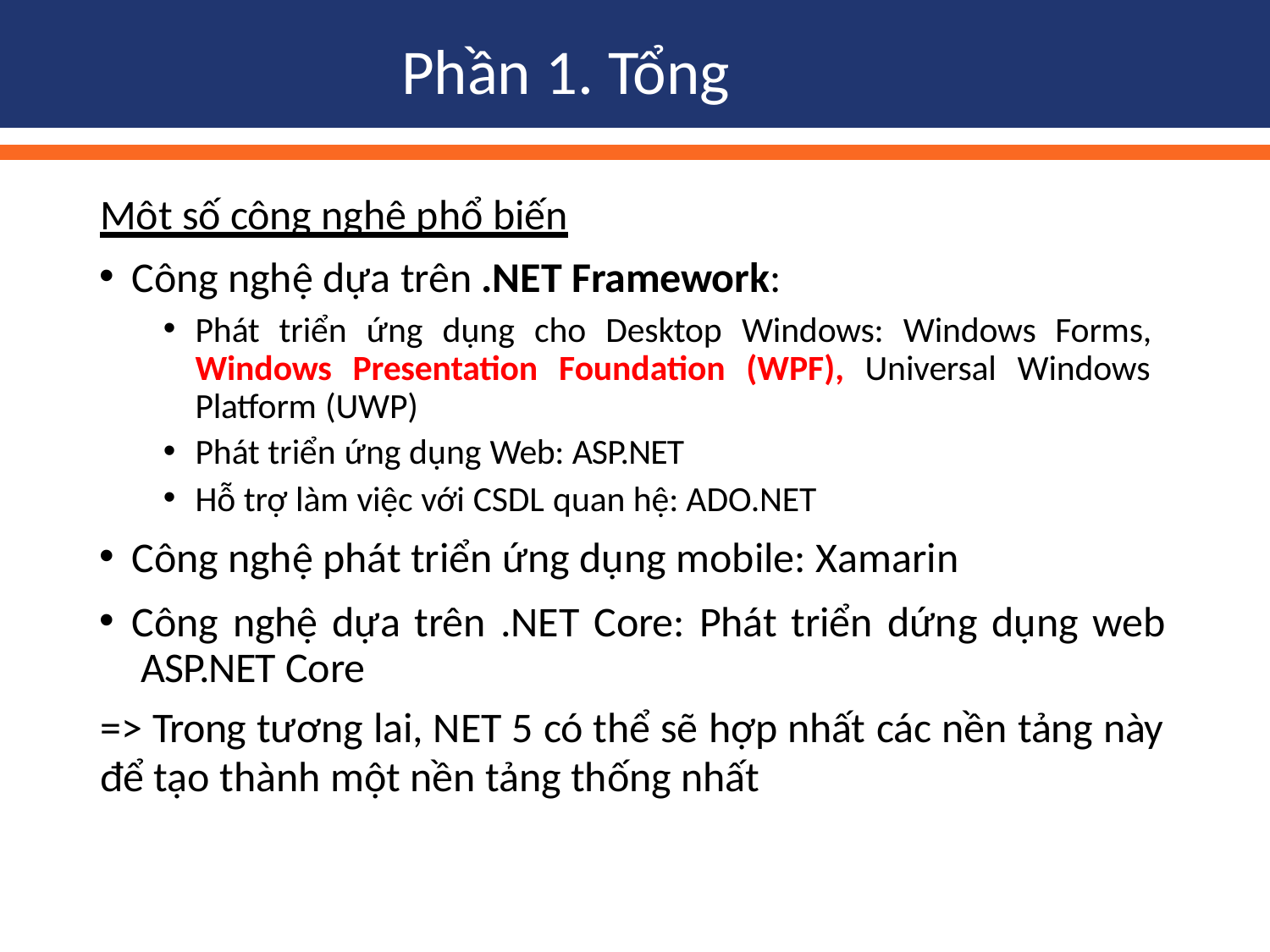

# Phần 1. Tổng quan

Một số công nghệ phổ biến
Công nghệ dựa trên .NET Framework:
Phát triển ứng dụng cho Desktop Windows: Windows Forms,  Windows Presentation Foundation (WPF), Universal Windows  Platform (UWP)
Phát triển ứng dụng Web: ASP.NET
Hỗ trợ làm việc với CSDL quan hệ: ADO.NET
Công nghệ phát triển ứng dụng mobile: Xamarin
Công nghệ dựa trên .NET Core: Phát triển dứng dụng web  ASP.NET Core
=> Trong tương lai, NET 5 có thể sẽ hợp nhất các nền tảng này
để tạo thành một nền tảng thống nhất